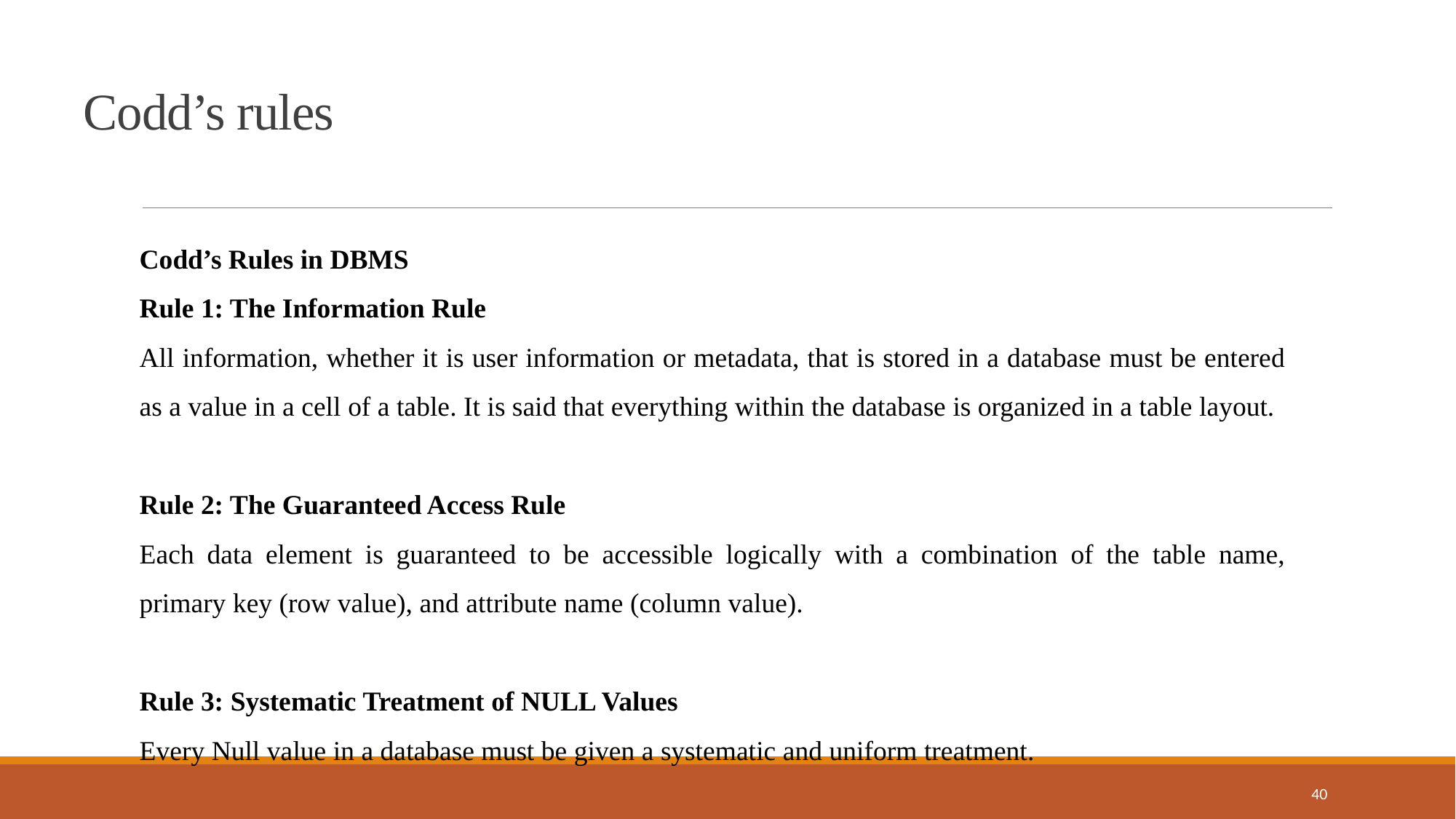

Codd’s rules
Codd’s Rules in DBMS
Rule 1: The Information Rule
All information, whether it is user information or metadata, that is stored in a database must be entered as a value in a cell of a table. It is said that everything within the database is organized in a table layout.

Rule 2: The Guaranteed Access Rule
Each data element is guaranteed to be accessible logically with a combination of the table name, primary key (row value), and attribute name (column value).

Rule 3: Systematic Treatment of NULL Values
Every Null value in a database must be given a systematic and uniform treatment.
40